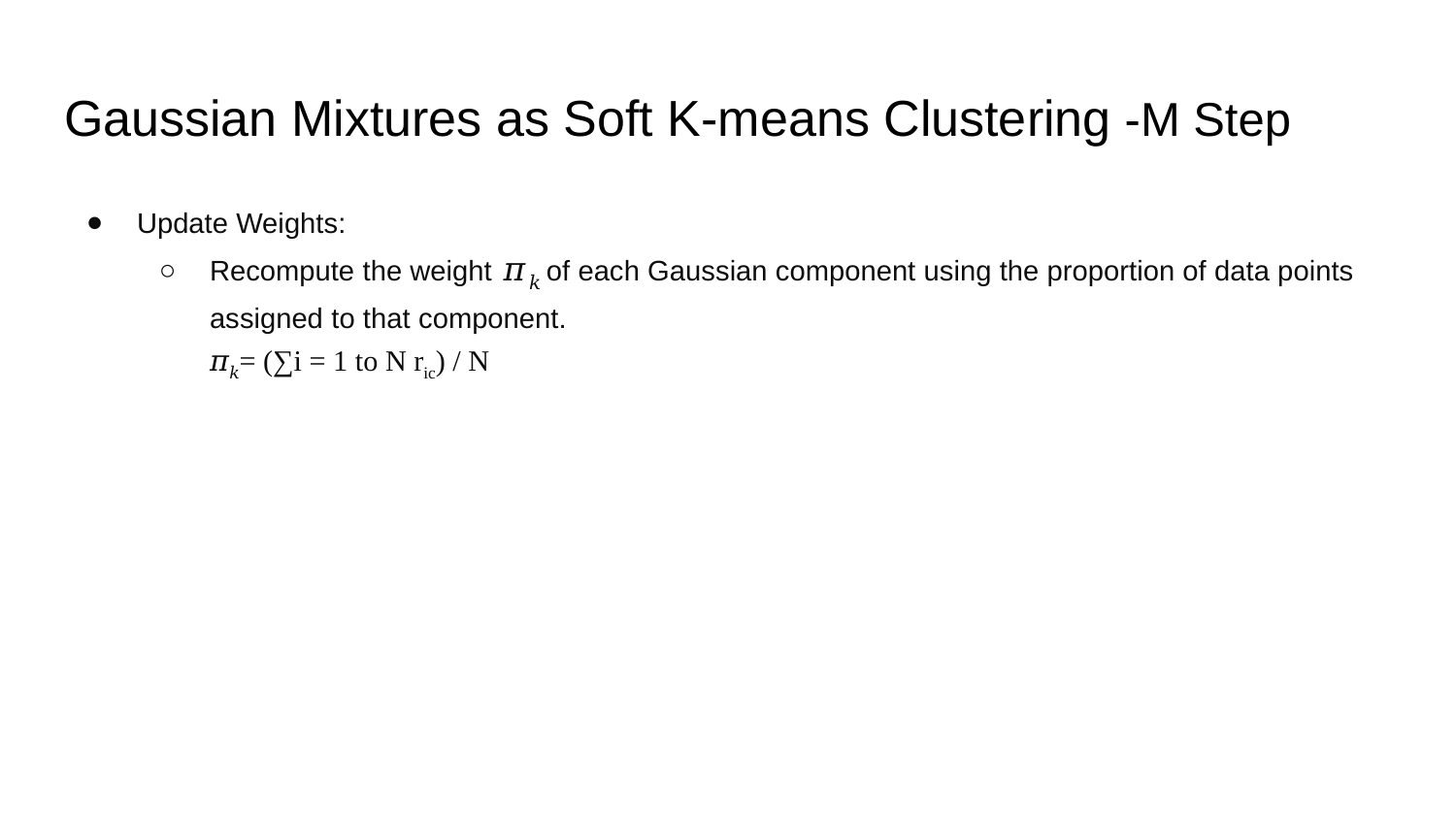

# Gaussian Mixtures as Soft K-means Clustering -M Step

Update Weights:
Recompute the weight 𝜋𝑘​   of each Gaussian component using the proportion of data points assigned to that component.
𝜋𝑘= (∑i = 1 to N ric) / N